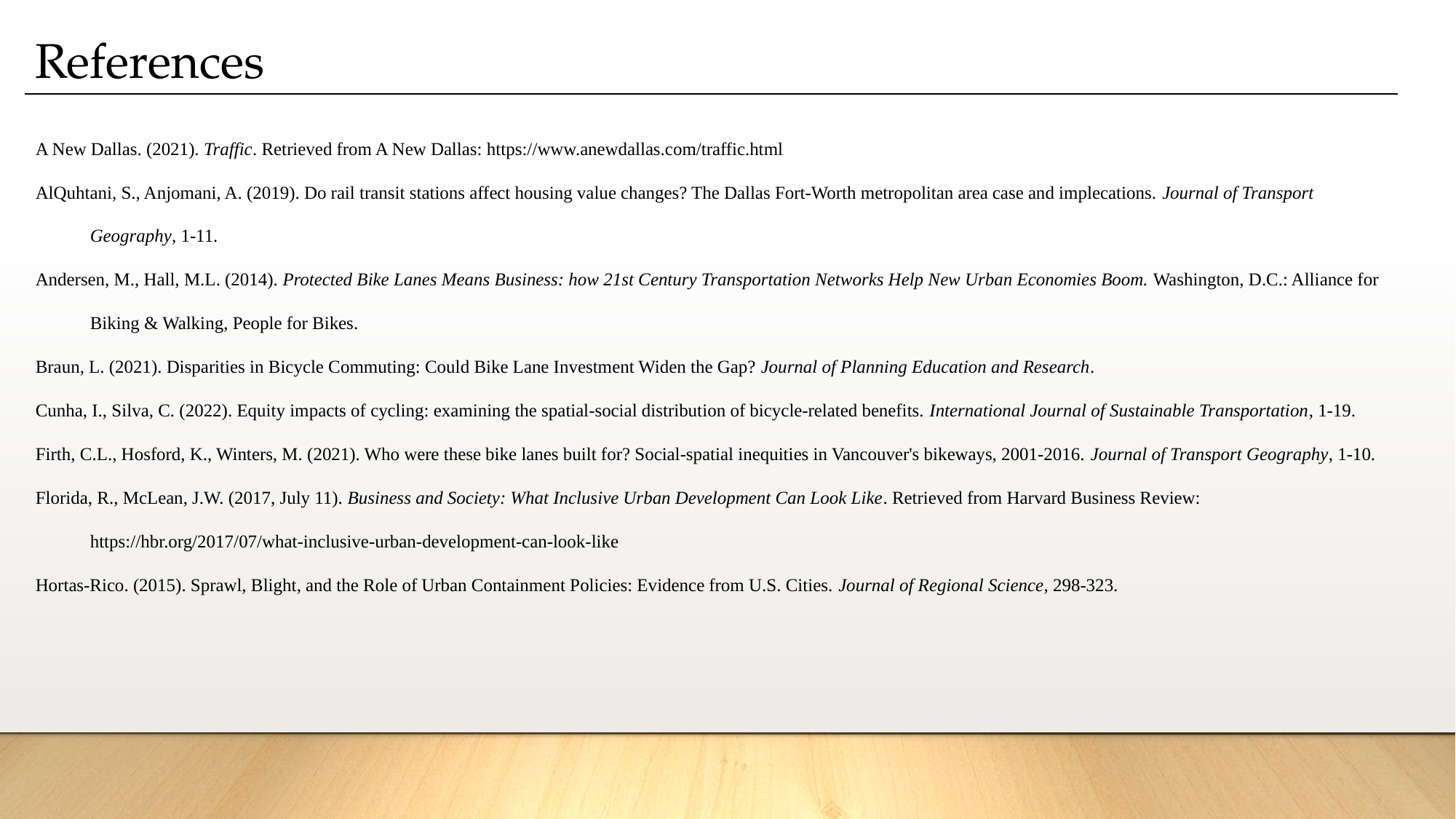

References
A New Dallas. (2021). Traffic. Retrieved from A New Dallas: https://www.anewdallas.com/traffic.html
AlQuhtani, S., Anjomani, A. (2019). Do rail transit stations affect housing value changes? The Dallas Fort-Worth metropolitan area case and implecations. Journal of Transport Geography, 1-11.
Andersen, M., Hall, M.L. (2014). Protected Bike Lanes Means Business: how 21st Century Transportation Networks Help New Urban Economies Boom. Washington, D.C.: Alliance for Biking & Walking, People for Bikes.
Braun, L. (2021). Disparities in Bicycle Commuting: Could Bike Lane Investment Widen the Gap? Journal of Planning Education and Research.
Cunha, I., Silva, C. (2022). Equity impacts of cycling: examining the spatial-social distribution of bicycle-related benefits. International Journal of Sustainable Transportation, 1-19.
Firth, C.L., Hosford, K., Winters, M. (2021). Who were these bike lanes built for? Social-spatial inequities in Vancouver's bikeways, 2001-2016. Journal of Transport Geography, 1-10.
Florida, R., McLean, J.W. (2017, July 11). Business and Society: What Inclusive Urban Development Can Look Like. Retrieved from Harvard Business Review: https://hbr.org/2017/07/what-inclusive-urban-development-can-look-like
Hortas-Rico. (2015). Sprawl, Blight, and the Role of Urban Containment Policies: Evidence from U.S. Cities. Journal of Regional Science, 298-323.